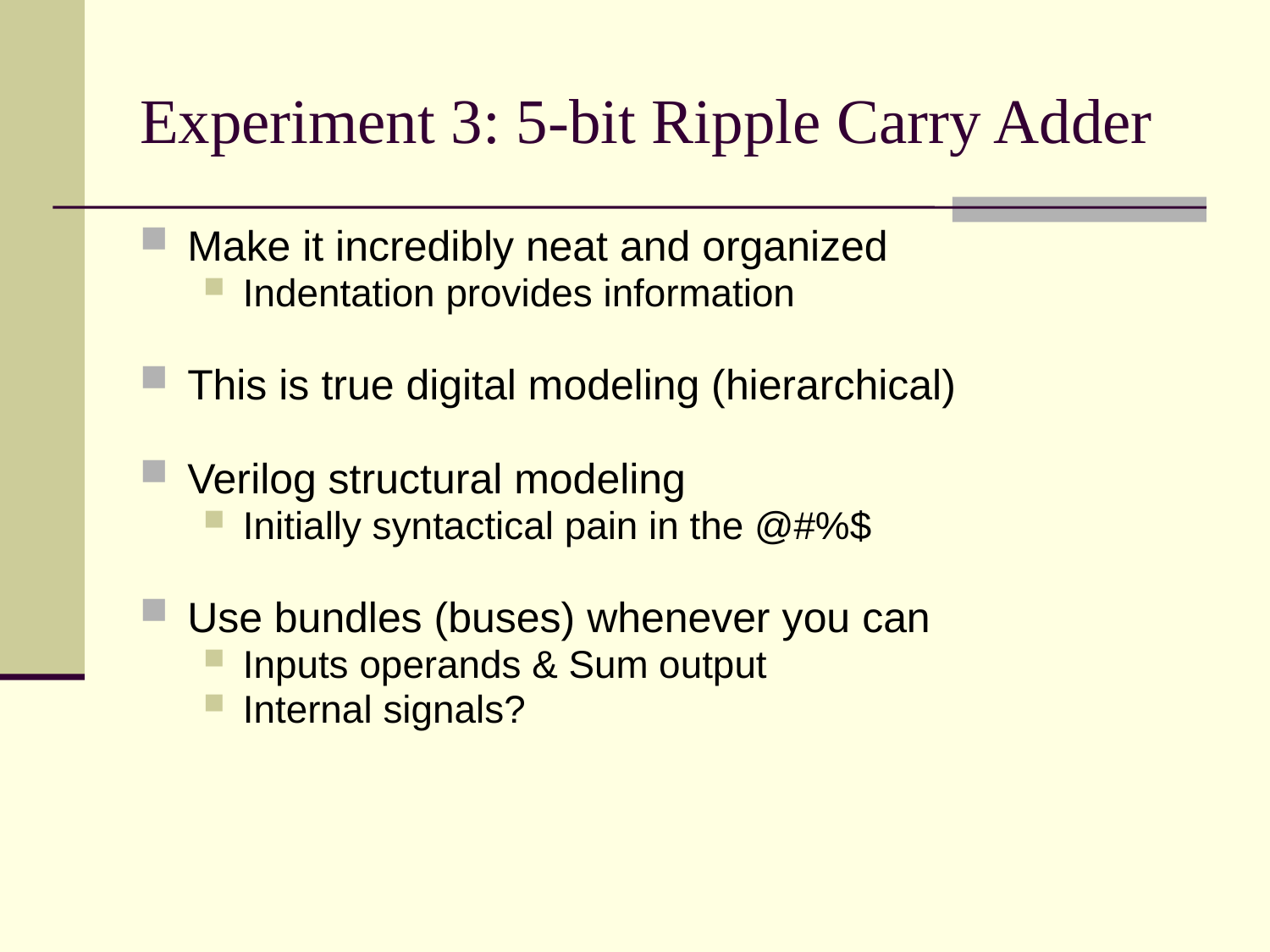

# Experiment 3: 5-bit Ripple Carry Adder
Make it incredibly neat and organized
Indentation provides information

This is true digital modeling (hierarchical)

Verilog structural modeling
Initially syntactical pain in the @#%$

Use bundles (buses) whenever you can
Inputs operands & Sum output
Internal signals?